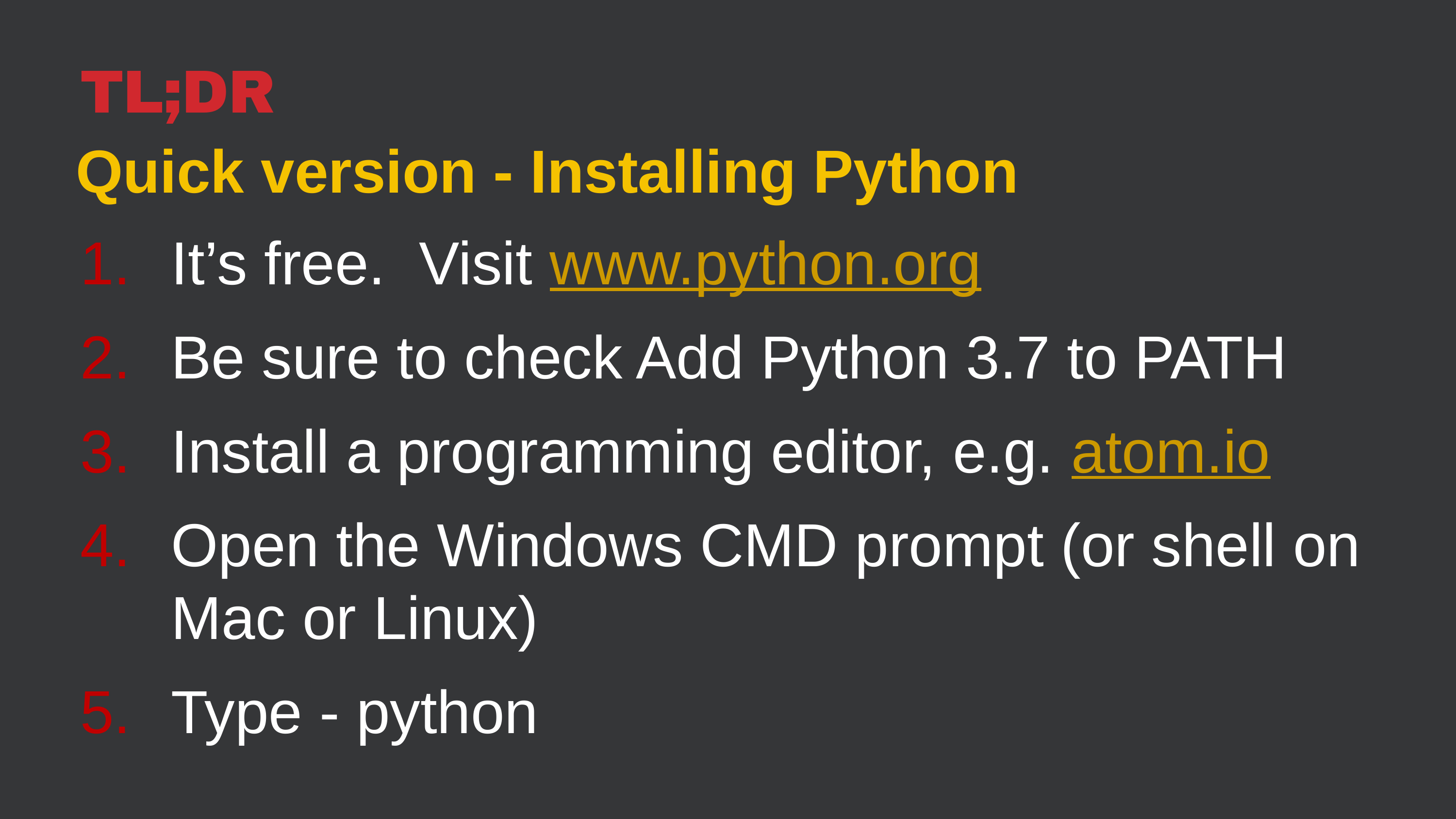

Tl;dr
Quick version - Installing Python
It’s free.  Visit www.python.org
Be sure to check Add Python 3.7 to PATH
Install a programming editor, e.g. atom.io
Open the Windows CMD prompt (or shell on Mac or Linux)
Type - python